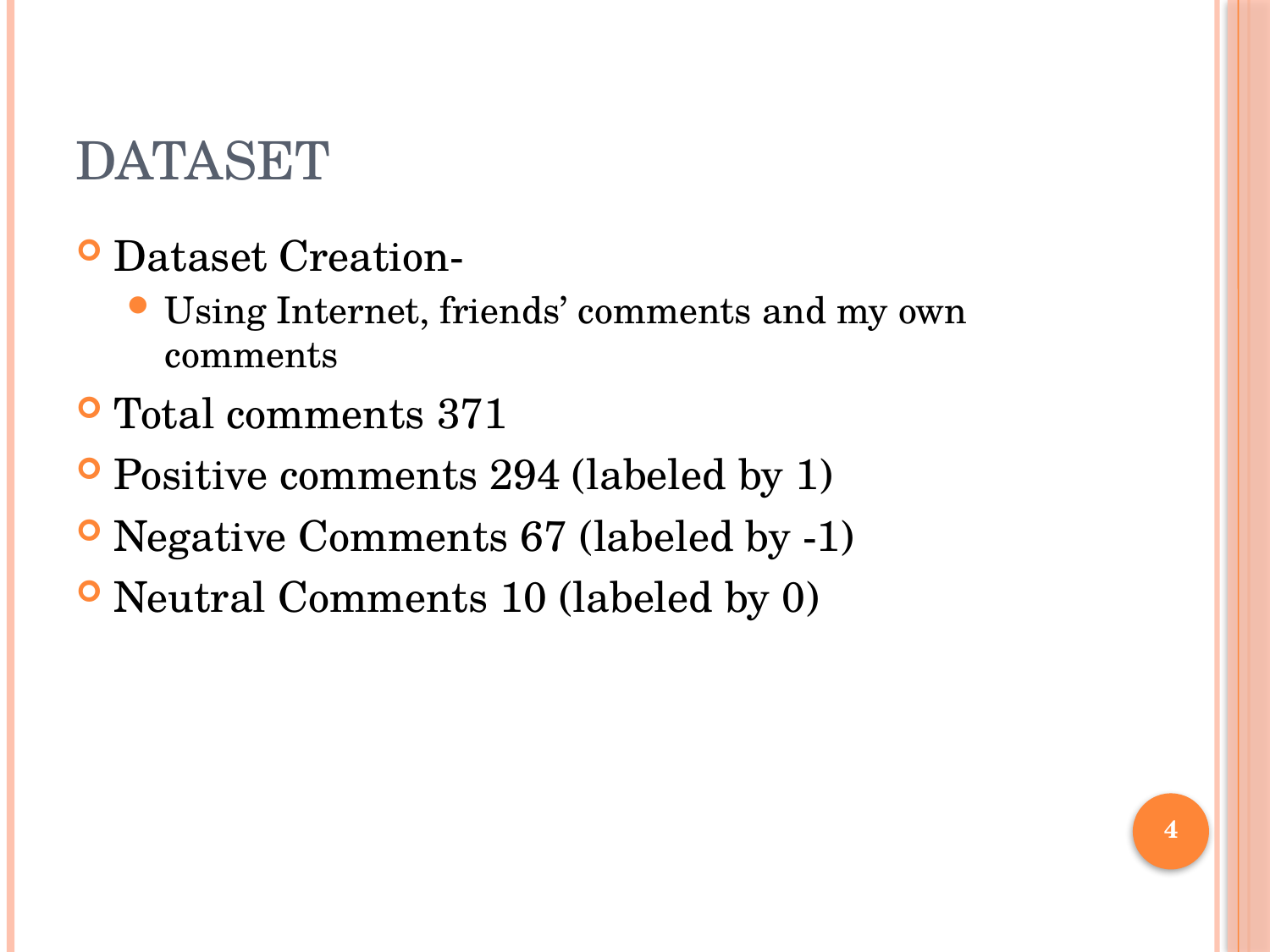

# Dataset
Dataset Creation-
Using Internet, friends’ comments and my own comments
Total comments 371
Positive comments 294 (labeled by 1)
Negative Comments 67 (labeled by -1)
Neutral Comments 10 (labeled by 0)

4